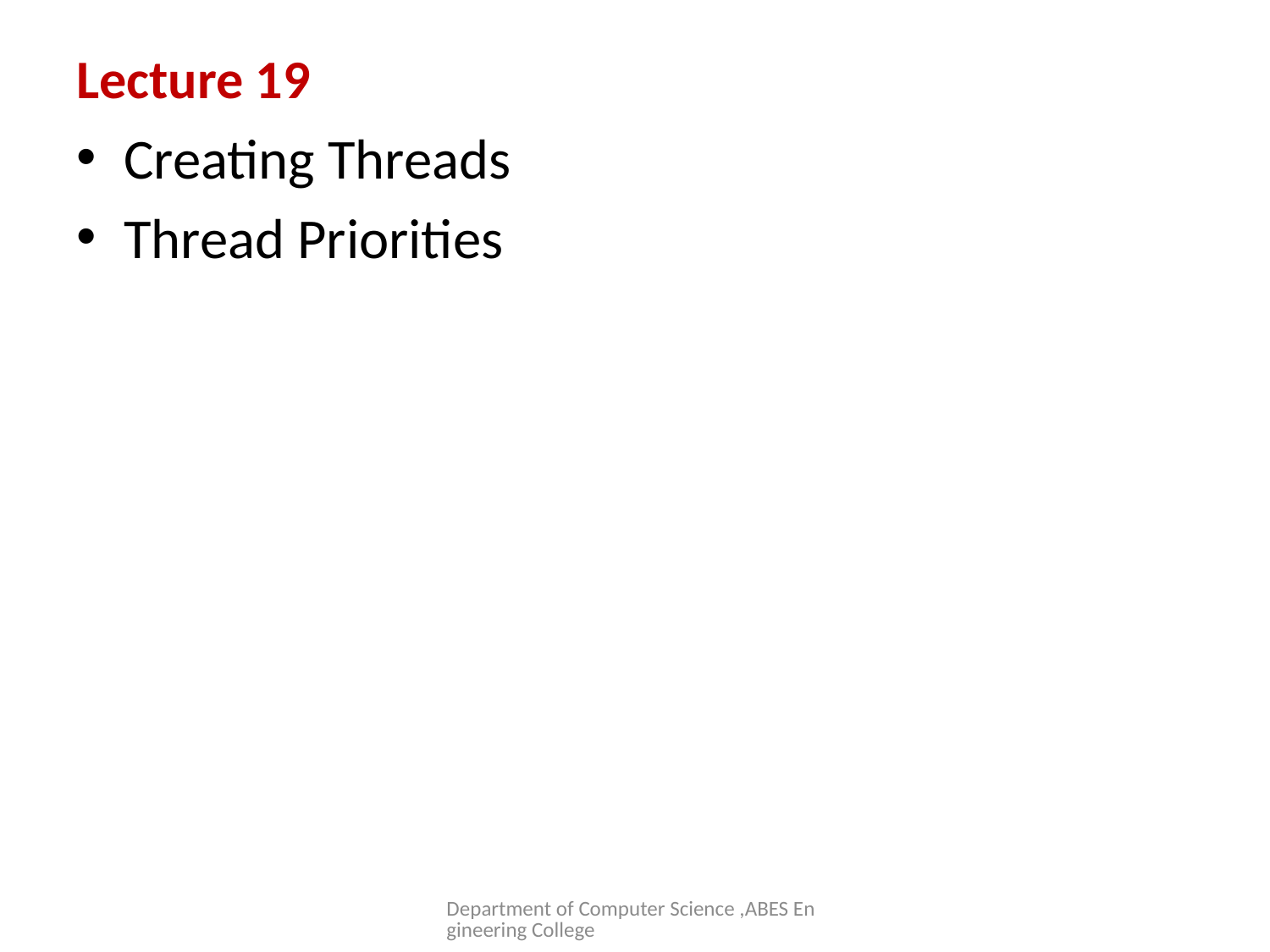

# Lecture 19
Creating Threads
Thread Priorities
Department of Computer Science ,ABES Engineering College